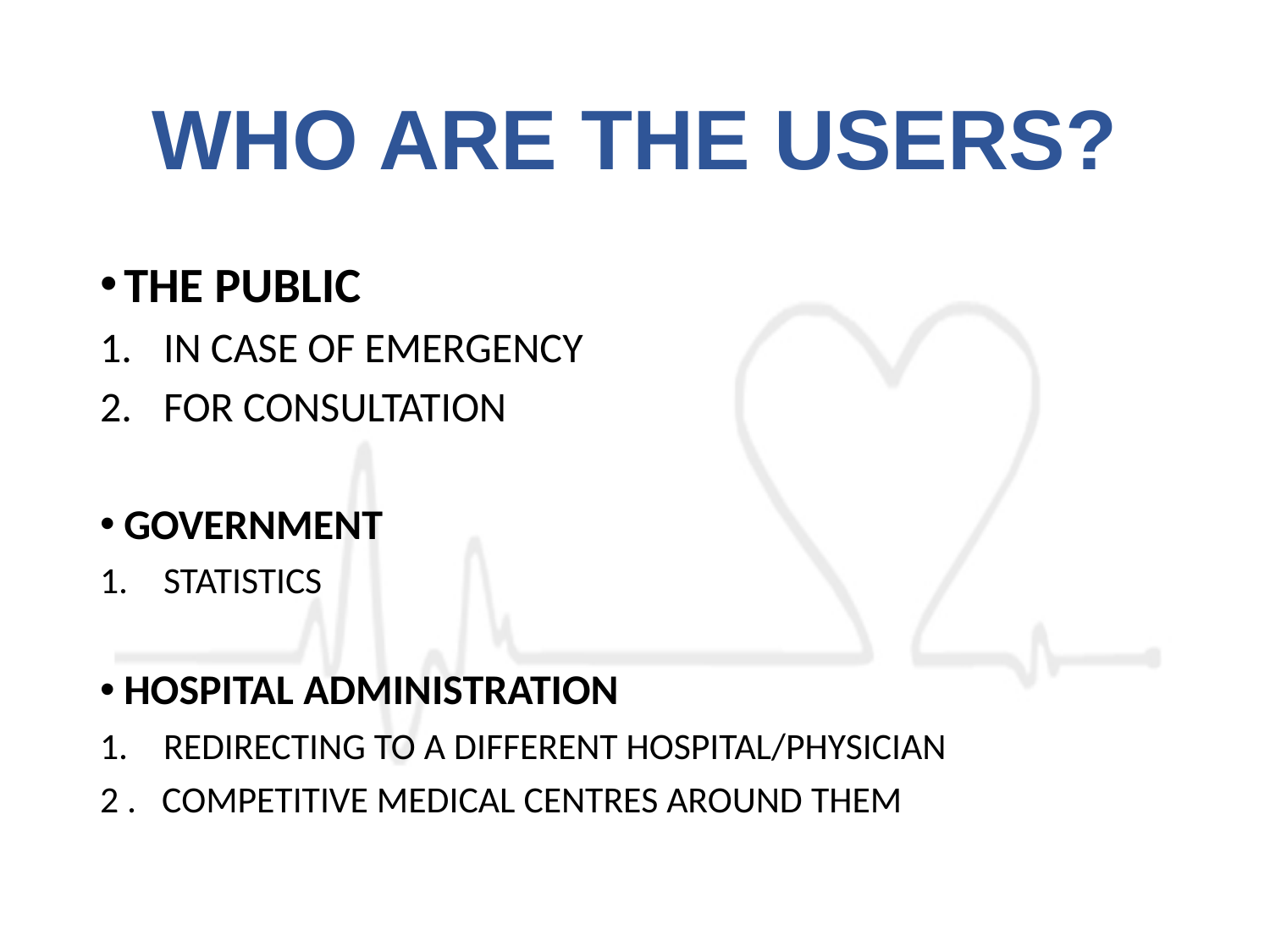

# WHO ARE THE USERS?
THE PUBLIC
IN CASE OF EMERGENCY
FOR CONSULTATION

GOVERNMENT
STATISTICS

HOSPITAL ADMINISTRATION
REDIRECTING TO A DIFFERENT HOSPITAL/PHYSICIAN
2 .   COMPETITIVE MEDICAL CENTRES AROUND THEM